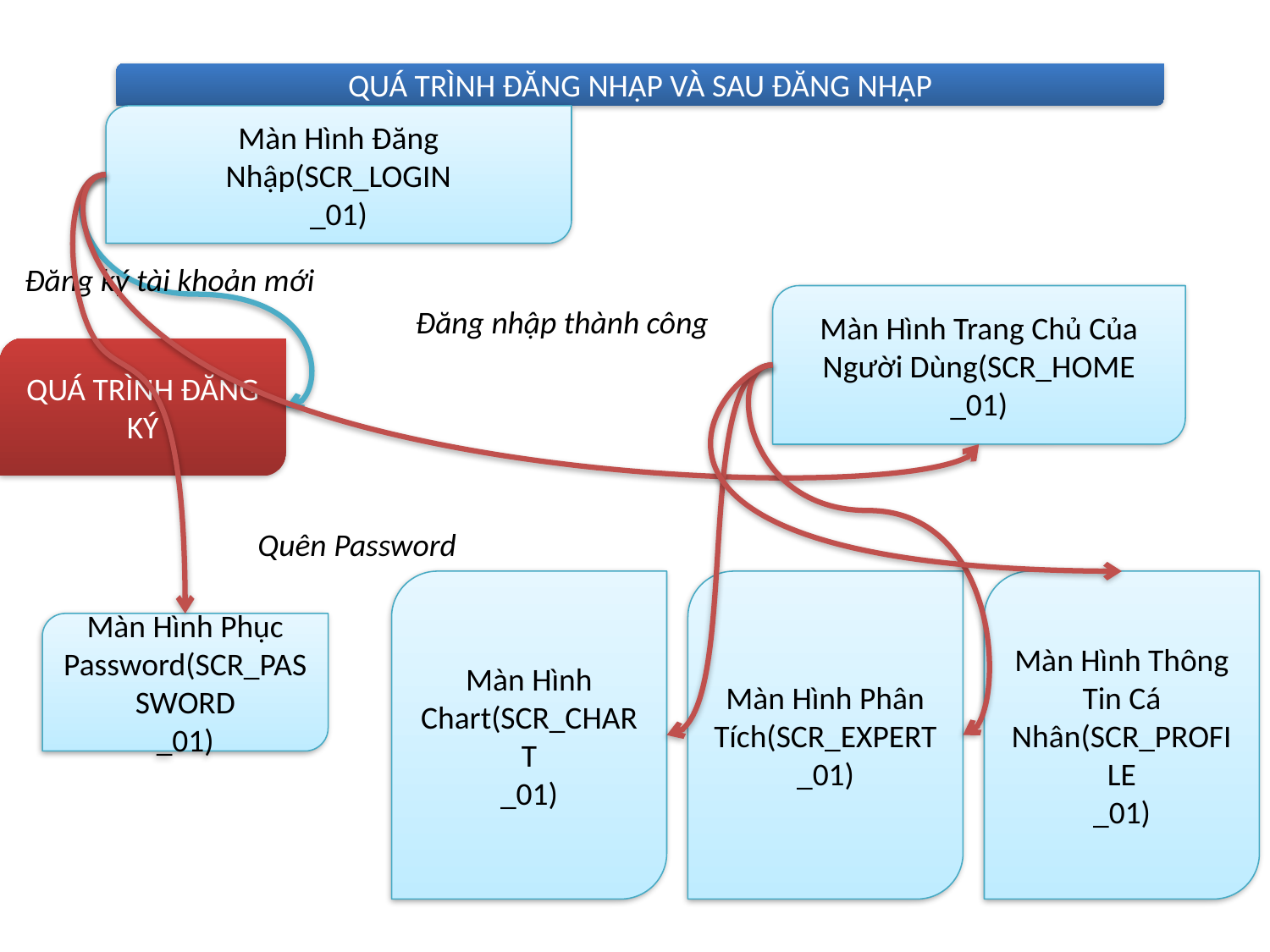

QUÁ TRÌNH ĐĂNG NHẬP VÀ SAU ĐĂNG NHẬP
Màn Hình Đăng Nhập(SCR_LOGIN
_01)
Đăng ký tài khoản mới
Màn Hình Trang Chủ Của Người Dùng(SCR_HOME
_01)
Đăng nhập thành công
QUÁ TRÌNH ĐĂNG KÝ
Quên Password
Màn Hình Chart(SCR_CHART
_01)
Màn Hình Phân Tích(SCR_EXPERT_01)
Màn Hình Thông Tin Cá Nhân(SCR_PROFILE
_01)
Màn Hình Phục Password(SCR_PASSWORD
_01)